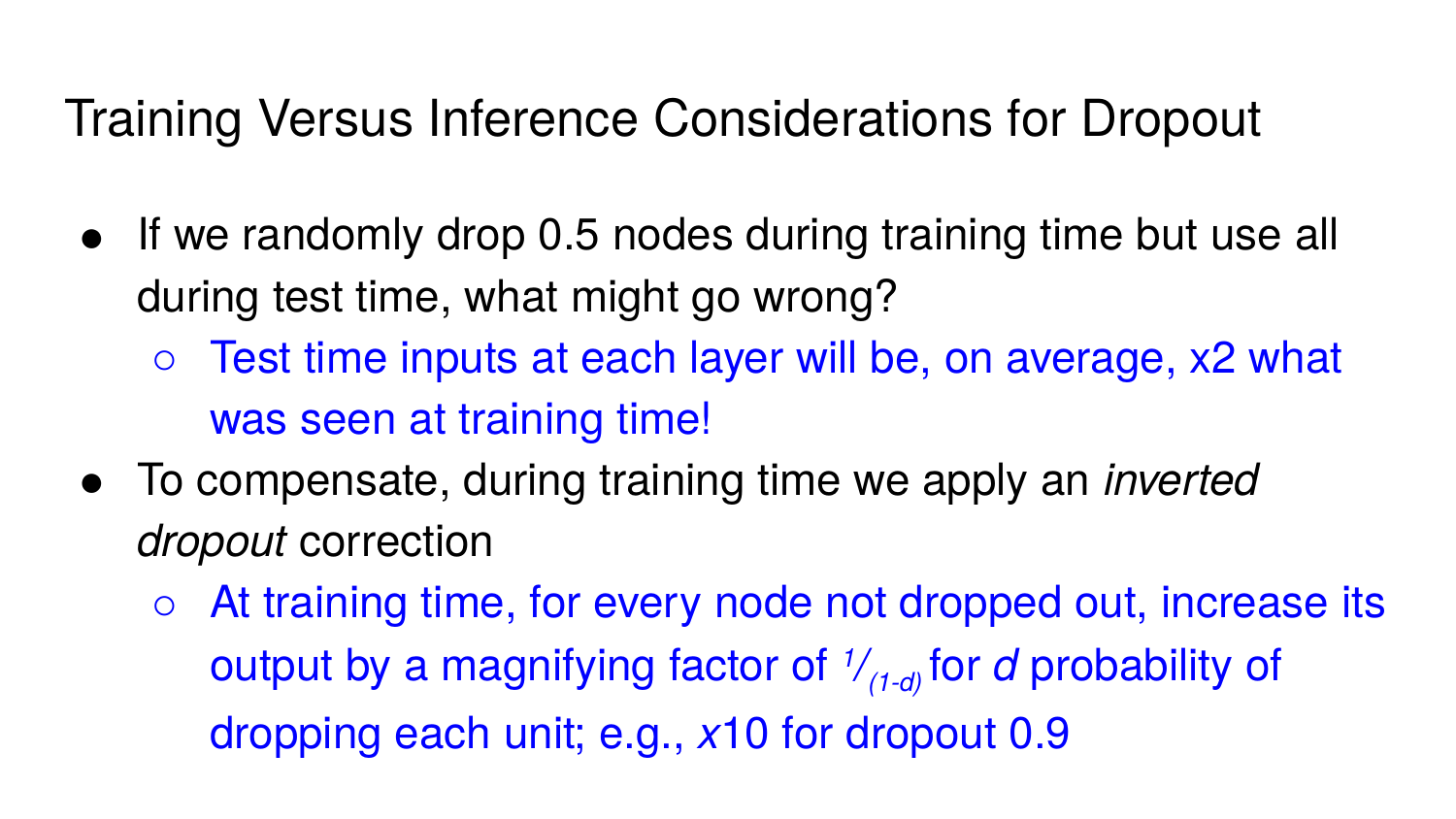

# Training Versus Inference Considerations for Dropout
If we randomly drop 0.5 nodes during training time but use all during test time, what might go wrong?
Test time inputs at each layer will be, on average, x2 what was seen at training time!
To compensate, during training time we apply an inverted dropout correction
At training time, for every node not dropped out, increase its output by a magnifying factor of 1/(1-d) for d probability of dropping each unit; e.g., x10 for dropout 0.9